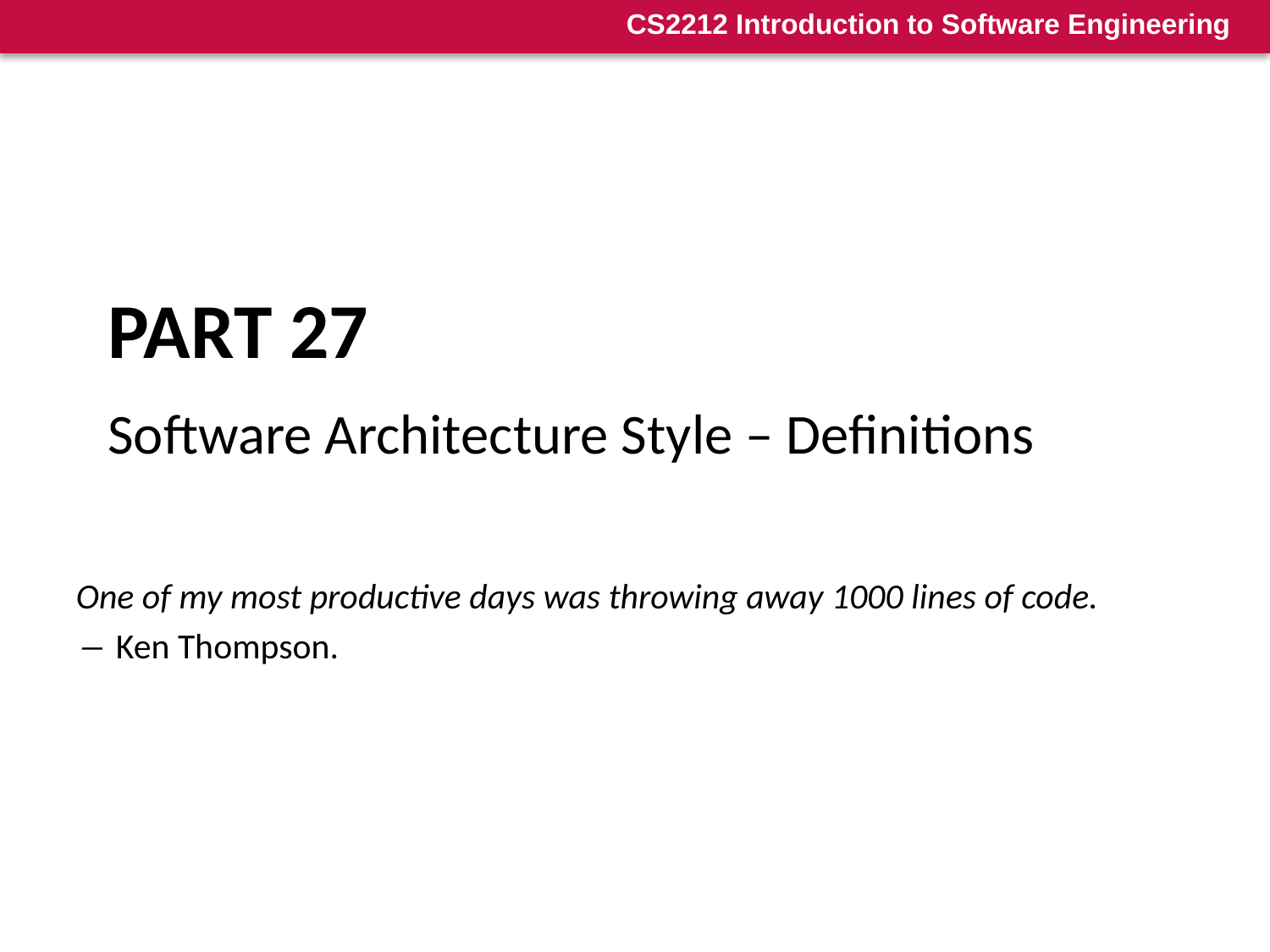

# Part 27
Software Architecture Style – Definitions

One of my most productive days was throwing away 1000 lines of code.
― Ken Thompson.